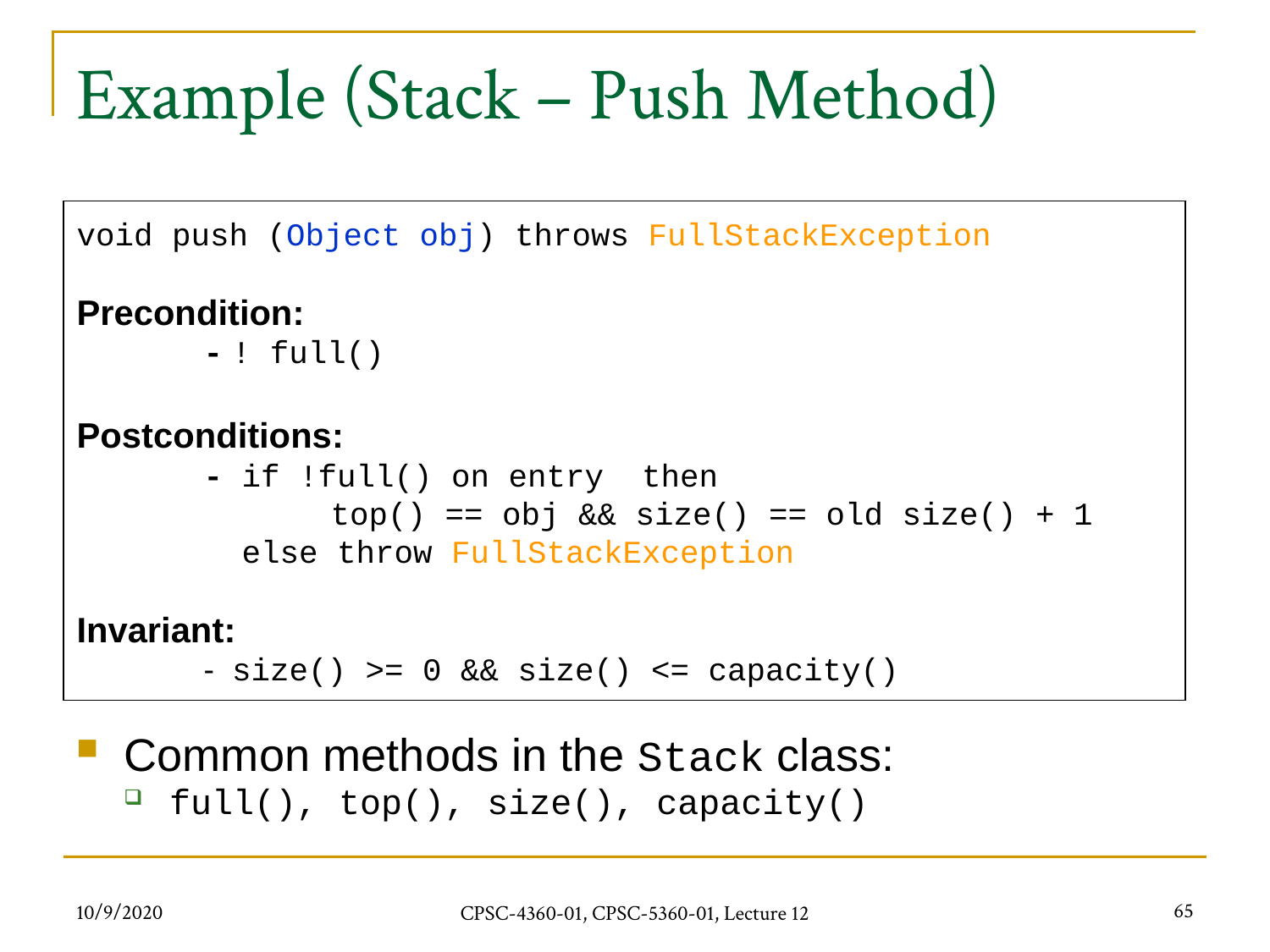

# Example (Stack – Push Method)
void push (Object obj) throws FullStackException

Precondition:
	- ! full()

Postconditions:
	- if !full() on entry  then
		top() == obj && size() == old size() + 1
	  else throw FullStackException

Invariant:
	-  size() >= 0 && size() <= capacity()
Common methods in the Stack class:
full(), top(), size(), capacity()
10/9/2020
65
CPSC-4360-01, CPSC-5360-01, Lecture 12